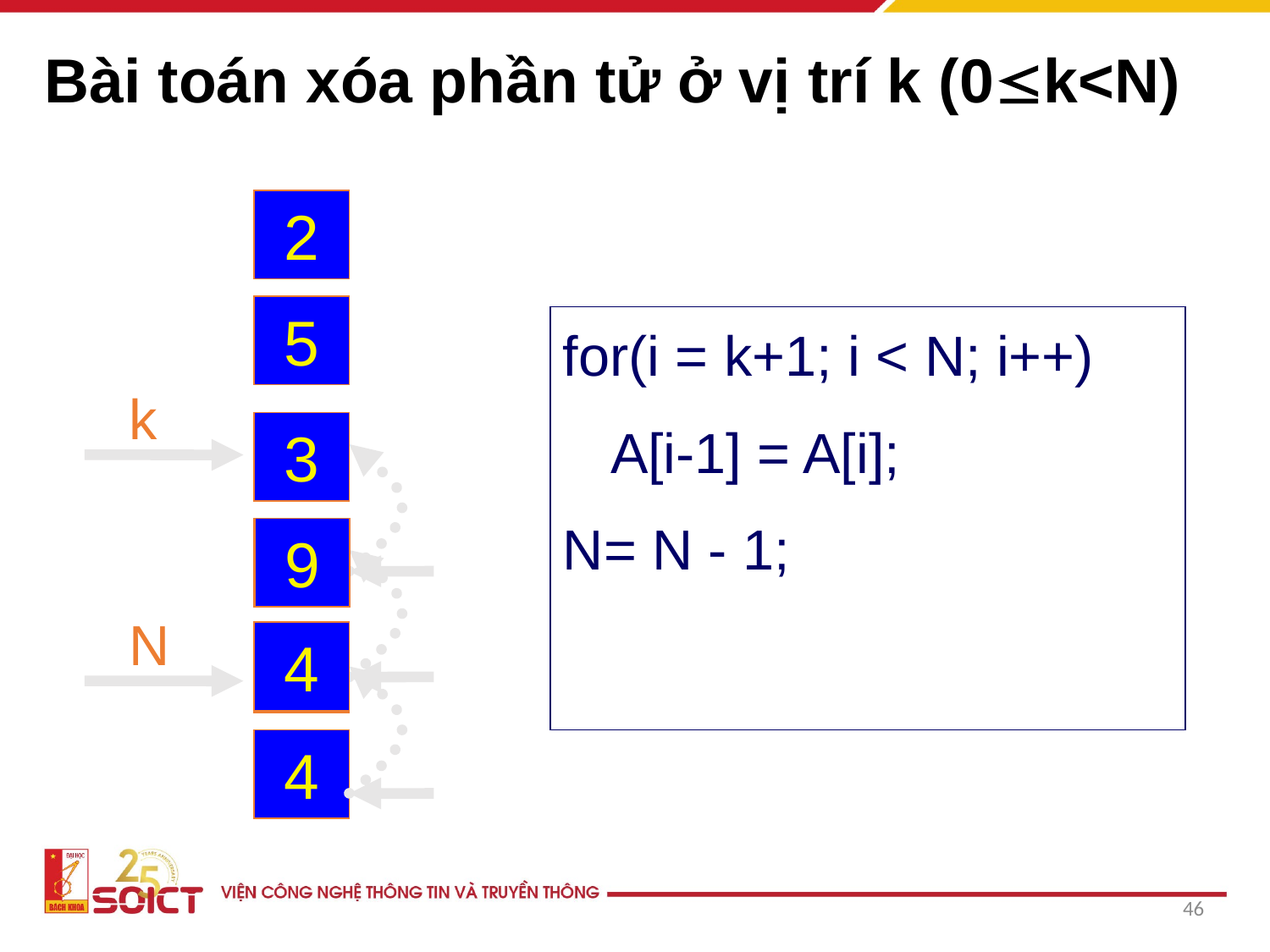

# Bài toán xóa phần tử ở vị trí k (0≤k<N)
2
5
for(i = k+1; i < N; i++)
	A[i-1] = A[i];
N= N - 1;
k

8
3

3
9

N

4
9

4

46